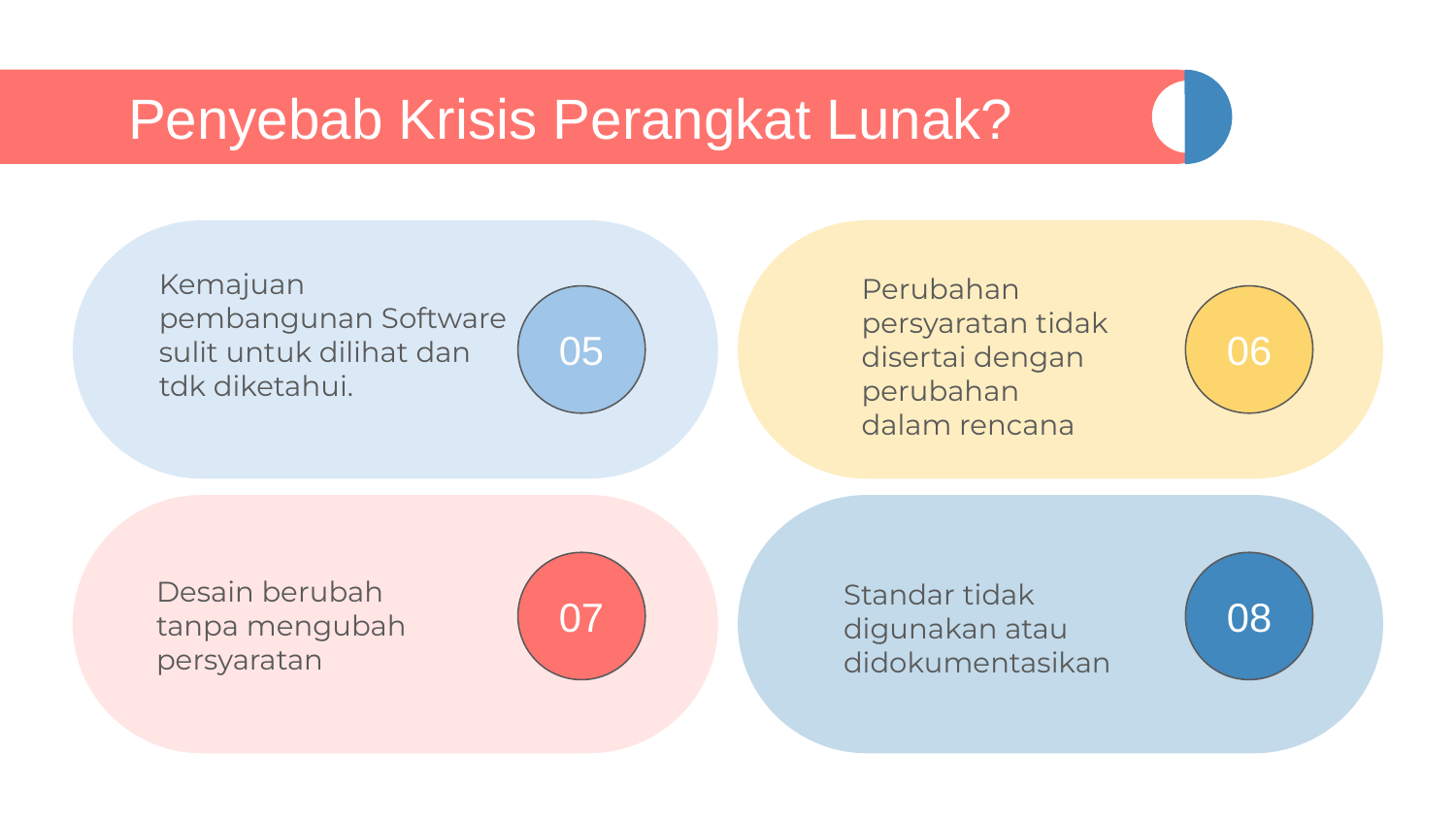

# Penyebab Krisis Perangkat Lunak?

Kemajuan pembangunan Software sulit untuk dilihat dan tdk diketahui.
05
Perubahan persyaratan tidak disertai dengan perubahan dalam rencana
06

07
Desain berubah tanpa mengubah persyaratan
08
Standar tidak digunakan atau didokumentasikan